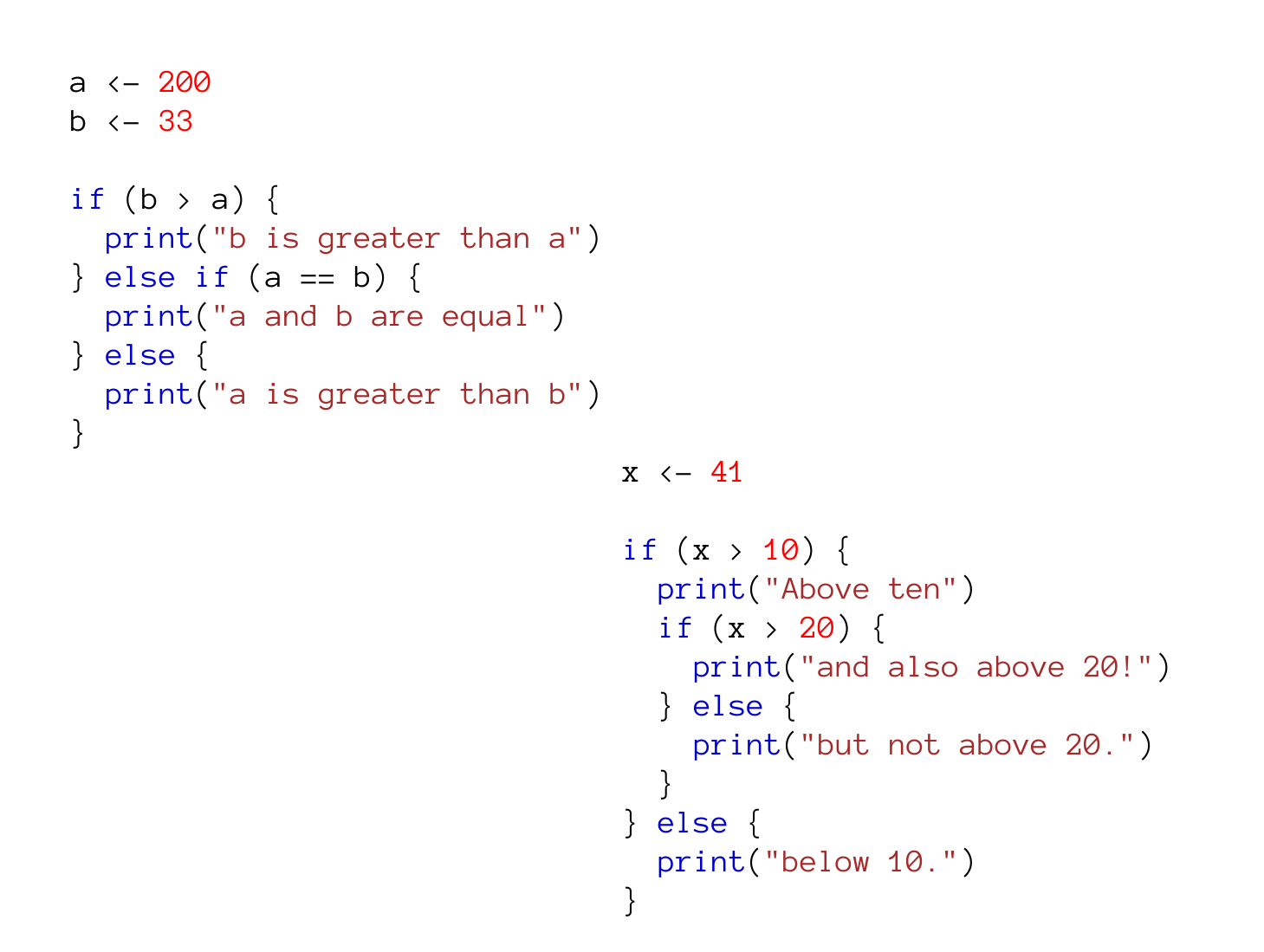

a <- 200
b <- 33
if (b > a) {
  print("b is greater than a")
} else if (a == b) {
  print("a and b are equal")
} else {
  print("a is greater than b")
}
x <- 41
if (x > 10) {
  print("Above ten")
  if (x > 20) {
    print("and also above 20!")
  } else {
    print("but not above 20.")
  }
} else {
  print("below 10.")
}